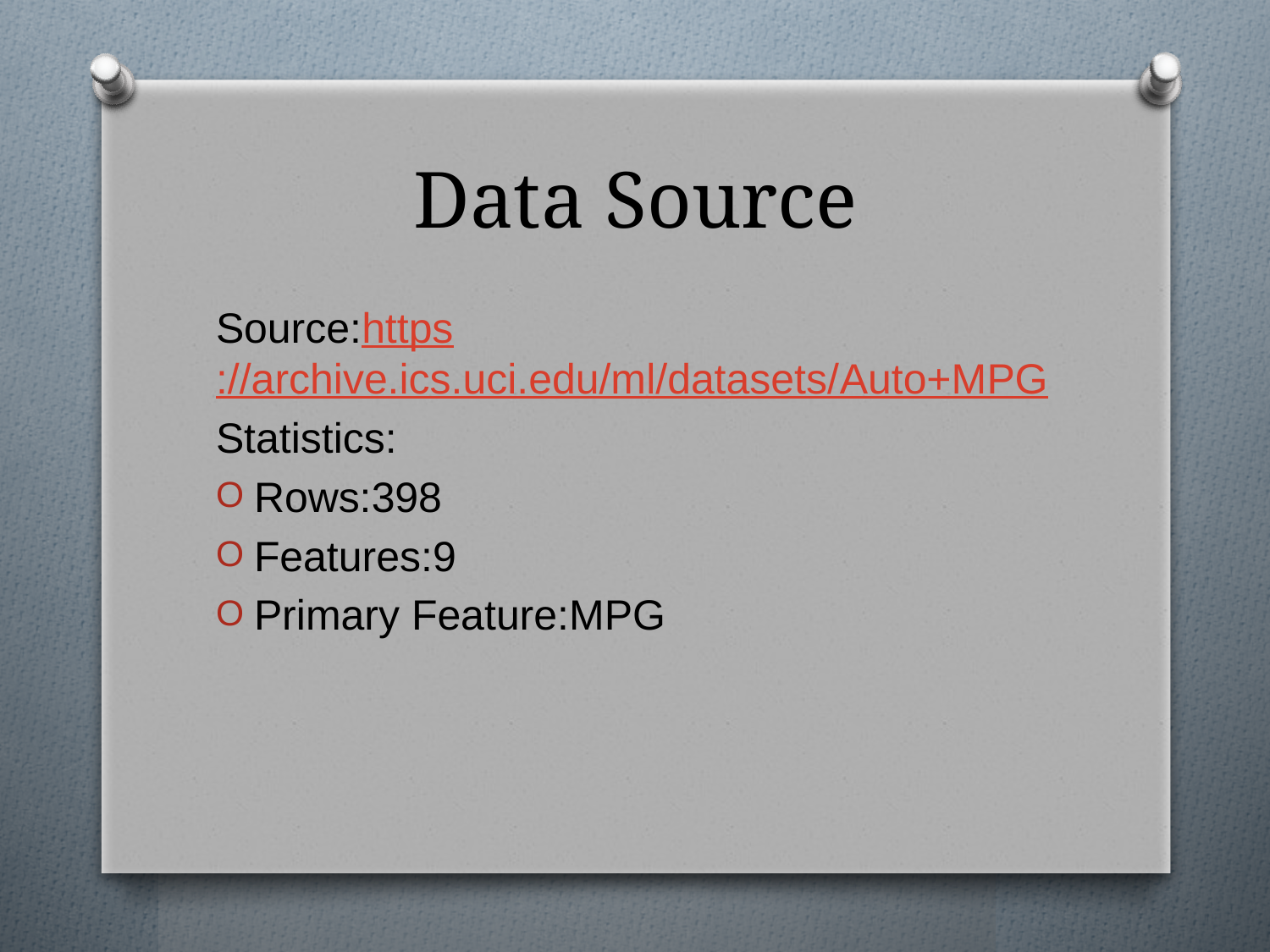

# Data Source
Source:https://archive.ics.uci.edu/ml/datasets/Auto+MPG
Statistics:
Rows:398
Features:9
Primary Feature:MPG